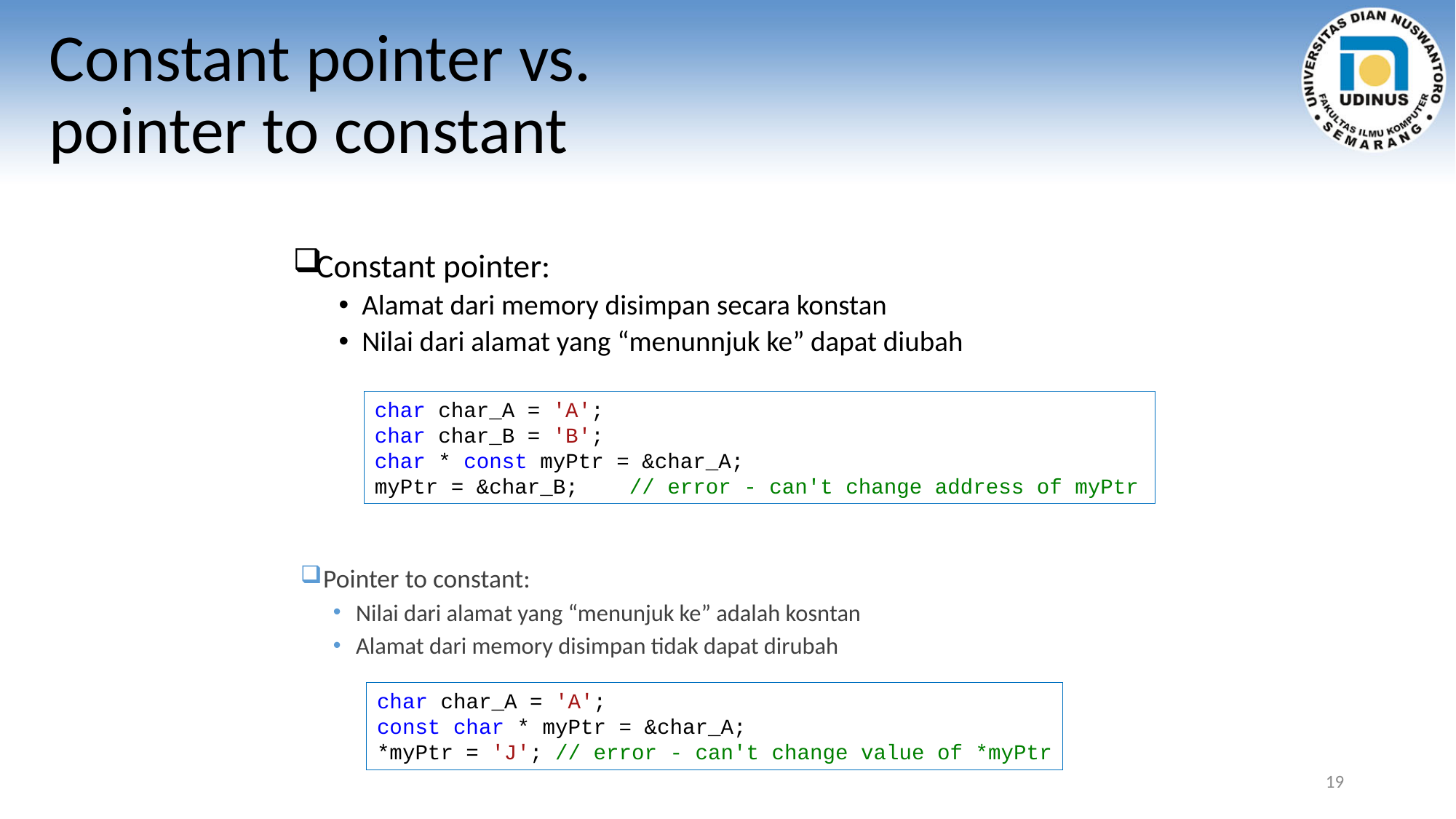

# Constant pointer vs. pointer to constant
Constant pointer:
Alamat dari memory disimpan secara konstan
Nilai dari alamat yang “menunnjuk ke” dapat diubah
char char_A = 'A';
char char_B = 'B';
char * const myPtr = &char_A;
myPtr = &char_B;    // error - can't change address of myPtr
Pointer to constant:
Nilai dari alamat yang “menunjuk ke” adalah kosntan
Alamat dari memory disimpan tidak dapat dirubah
char char_A = 'A';
const char * myPtr = &char_A;
*myPtr = 'J'; // error - can't change value of *myPtr
19